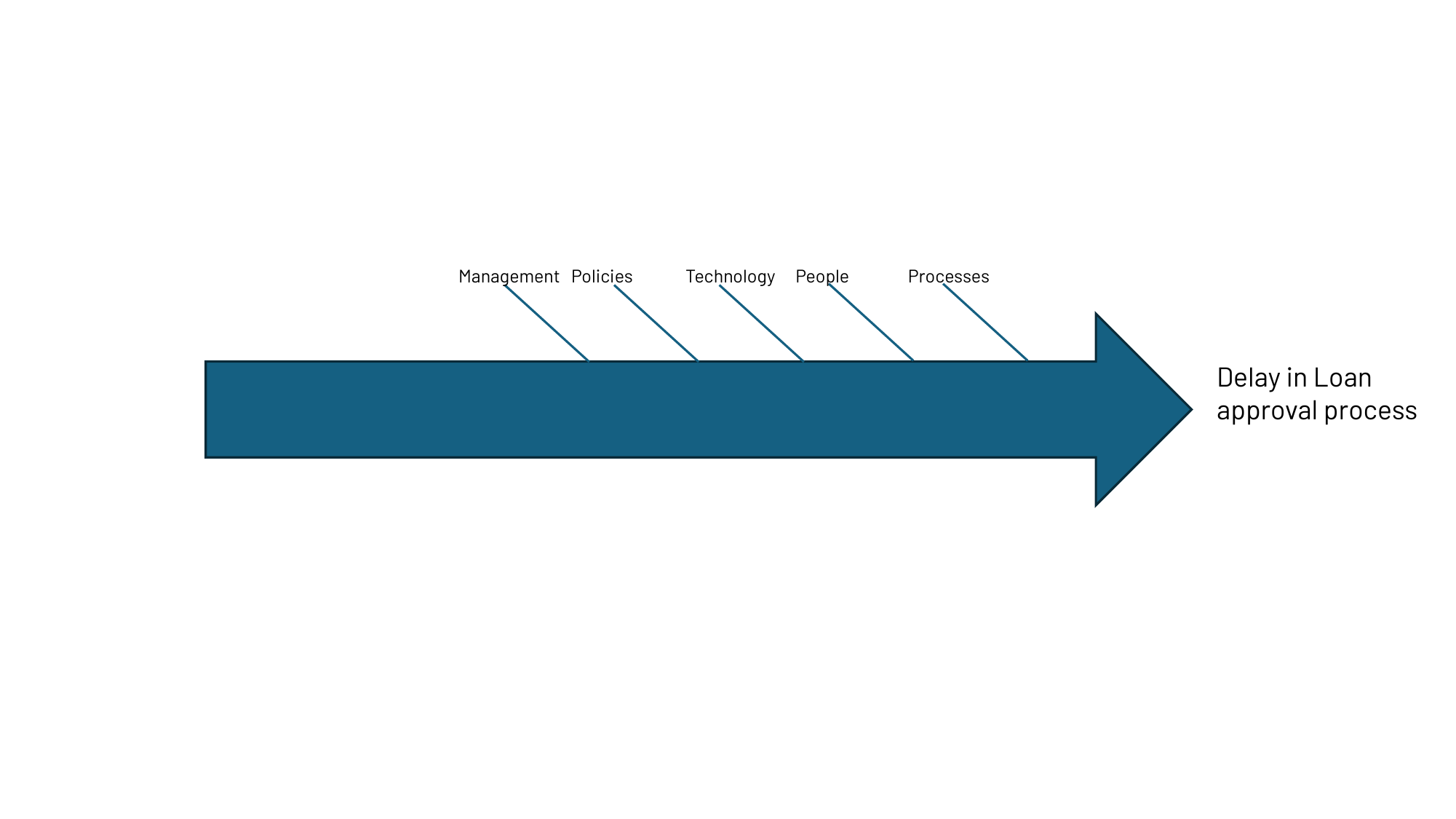

#
Management
Policies
People
Processes
Technology

Delay in Loan approval process